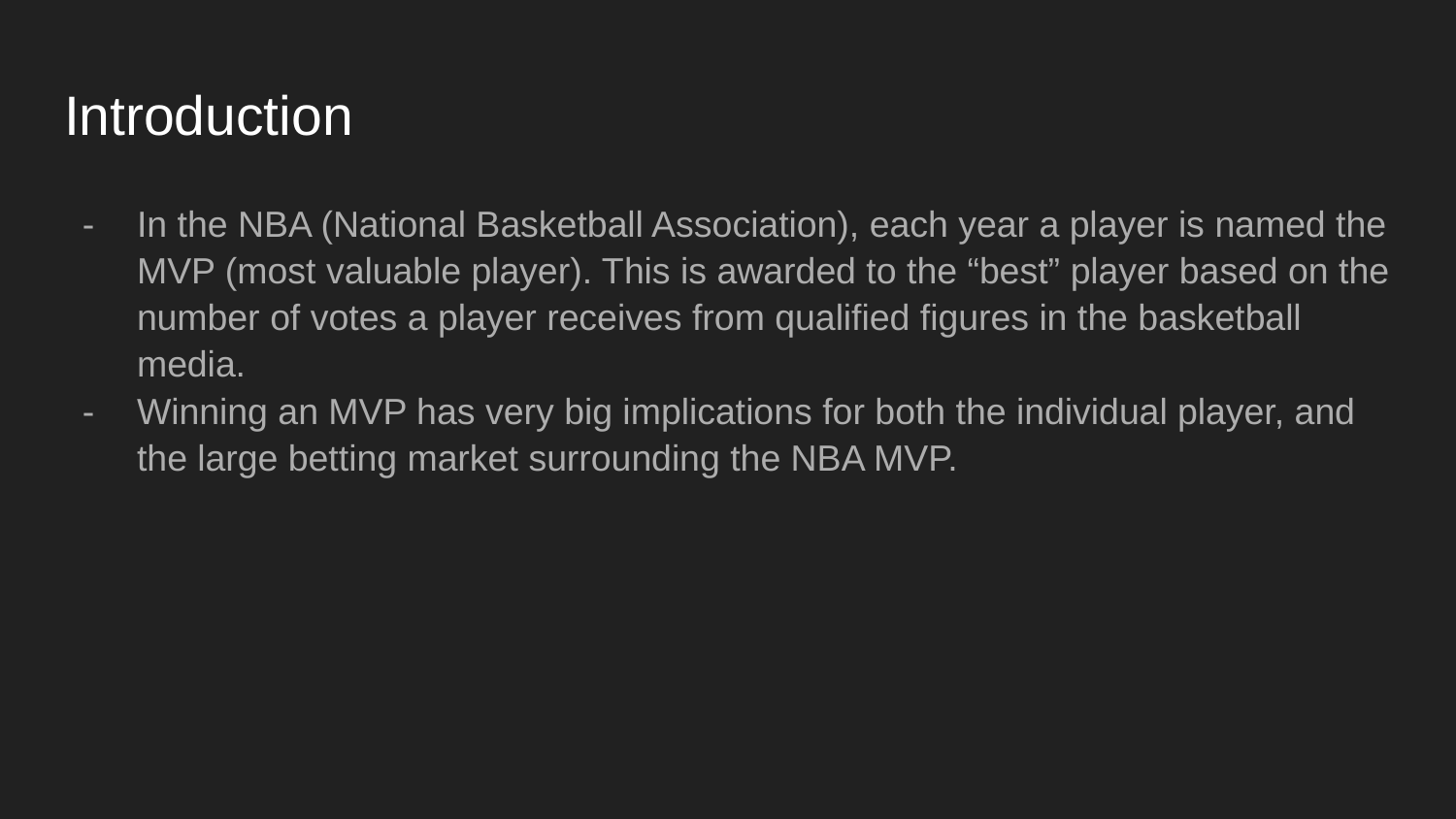

# Introduction
In the NBA (National Basketball Association), each year a player is named the MVP (most valuable player). This is awarded to the “best” player based on the number of votes a player receives from qualified figures in the basketball media.
Winning an MVP has very big implications for both the individual player, and the large betting market surrounding the NBA MVP.